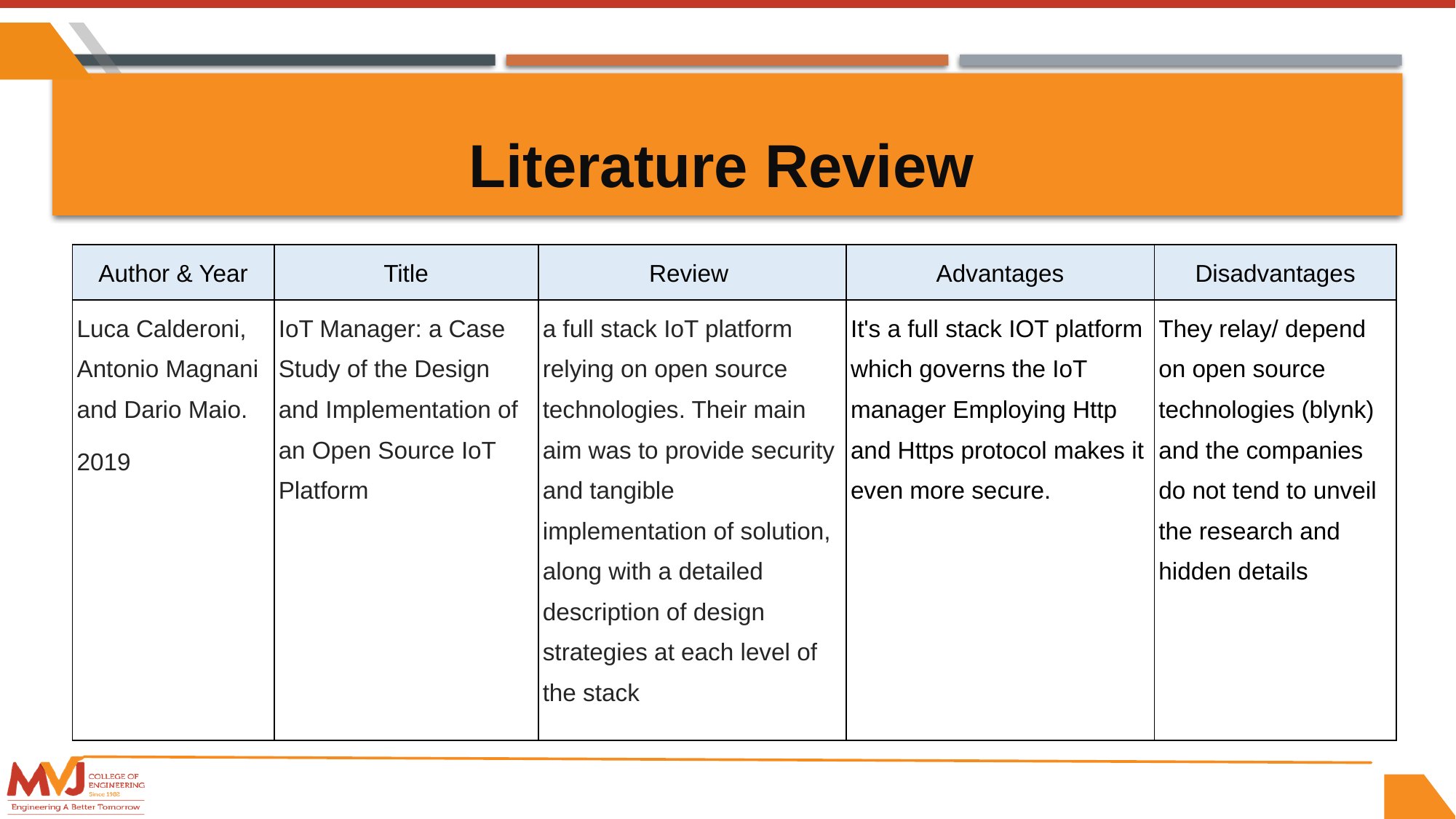

Literature Review
| Author & Year | Title | Review | Advantages | Disadvantages |
| --- | --- | --- | --- | --- |
| Luca Calderoni, Antonio Magnani and Dario Maio. 2019 | IoT Manager: a Case Study of the Design and Implementation of an Open Source IoT Platform | a full stack IoT platform relying on open source technologies. Their main aim was to provide security and tangible implementation of solution, along with a detailed description of design strategies at each level of the stack | It's a full stack IOT platform which governs the IoT manager Employing Http and Https protocol makes it even more secure. | They relay/ depend on open source technologies (blynk) and the companies do not tend to unveil the research and hidden details |